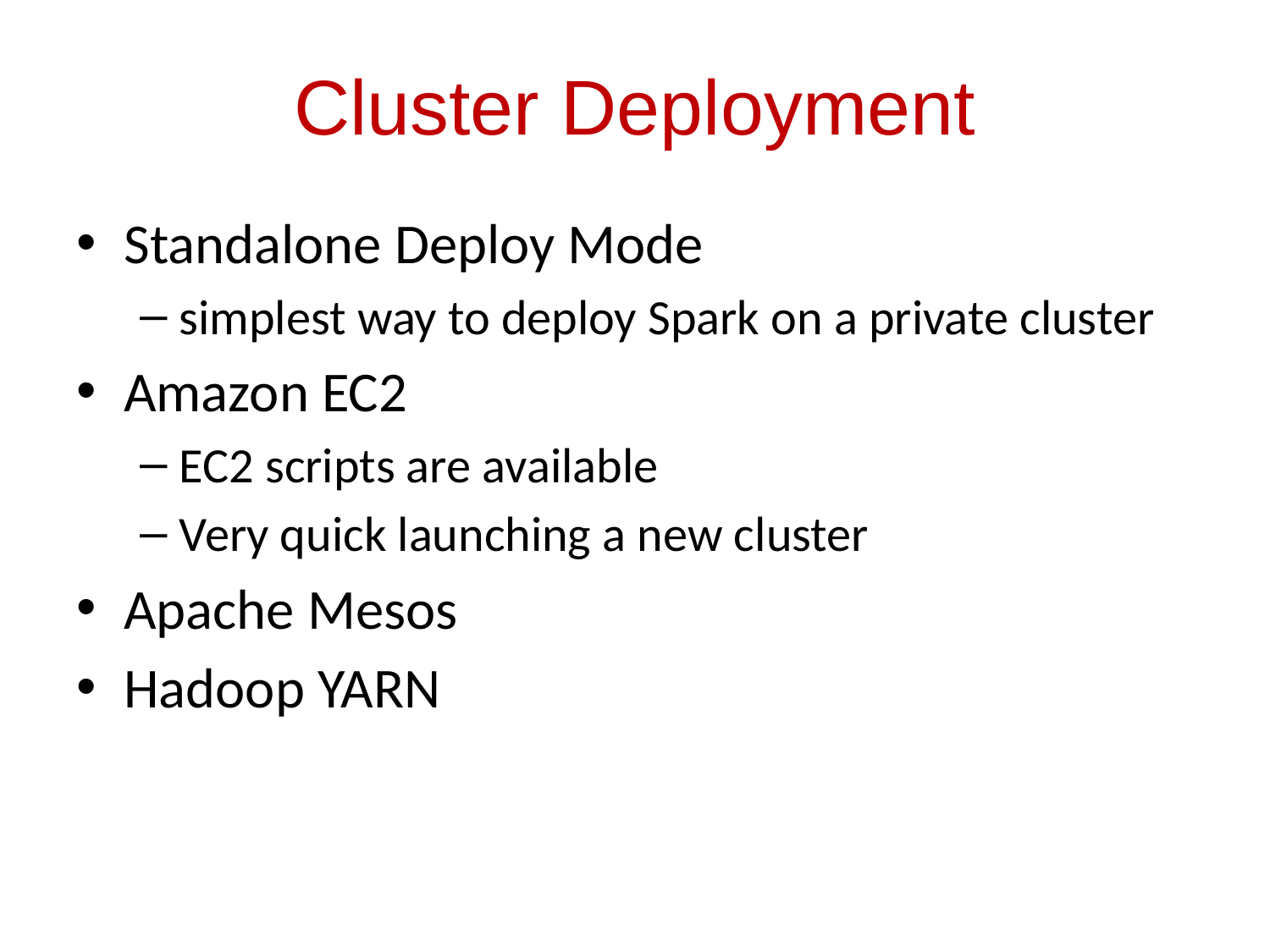

# Cluster Deployment
Standalone Deploy Mode
simplest way to deploy Spark on a private cluster
Amazon EC2
EC2 scripts are available
Very quick launching a new cluster
Apache Mesos
Hadoop YARN